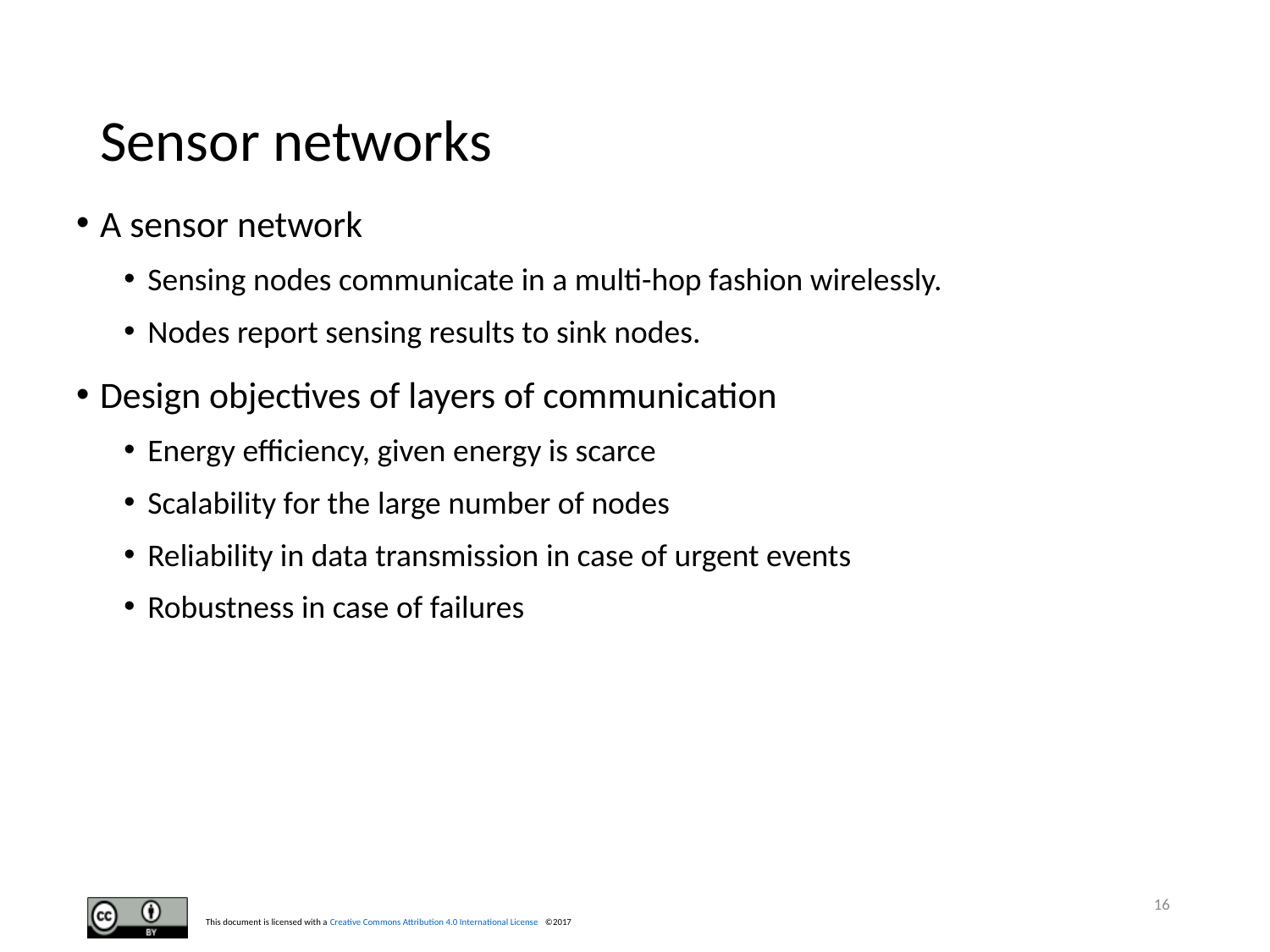

# Sensor networks
A sensor network
Sensing nodes communicate in a multi-hop fashion wirelessly.
Nodes report sensing results to sink nodes.
Design objectives of layers of communication
Energy efficiency, given energy is scarce
Scalability for the large number of nodes
Reliability in data transmission in case of urgent events
Robustness in case of failures
16